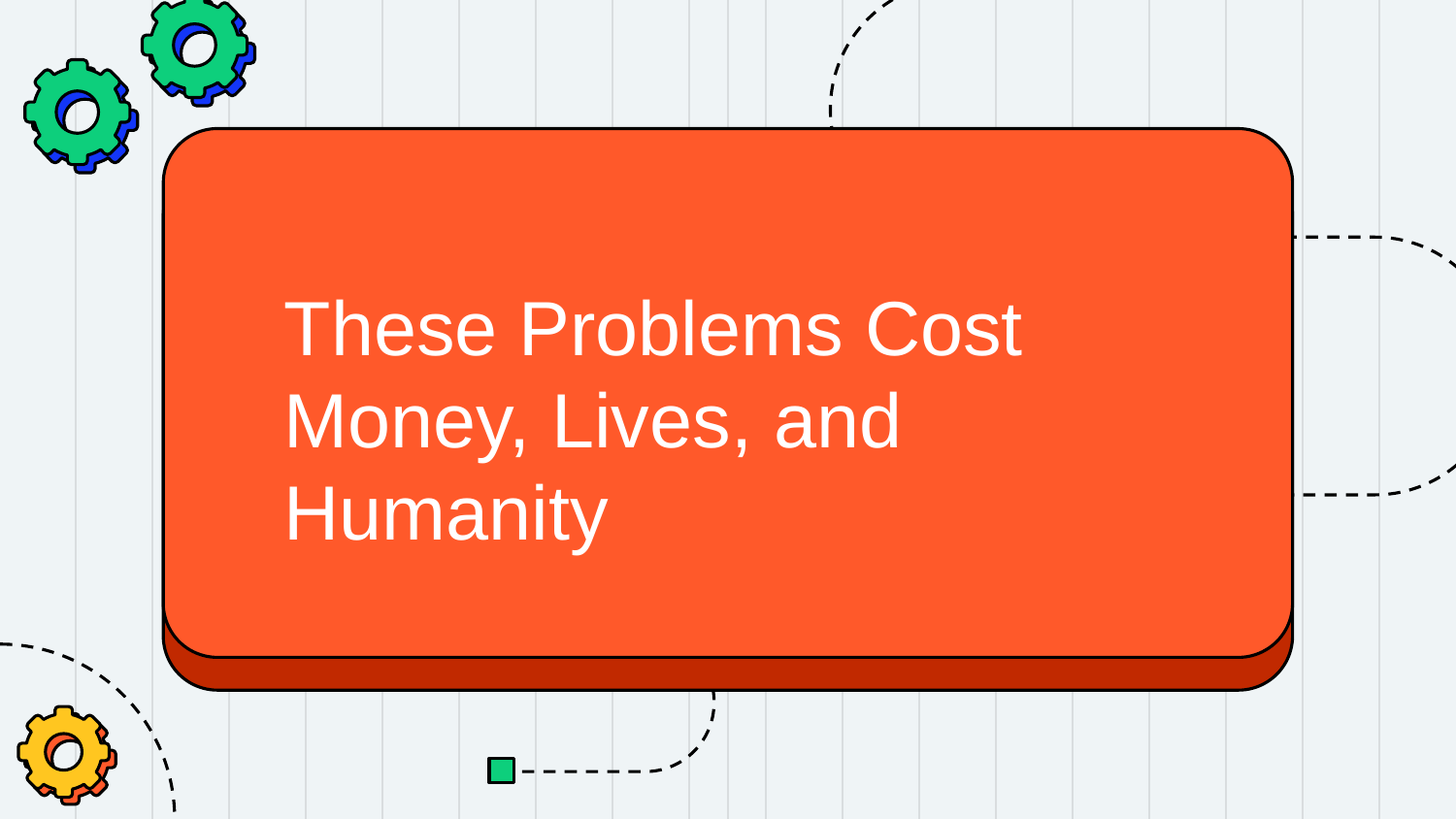

# These Problems Cost Money, Lives, and Humanity